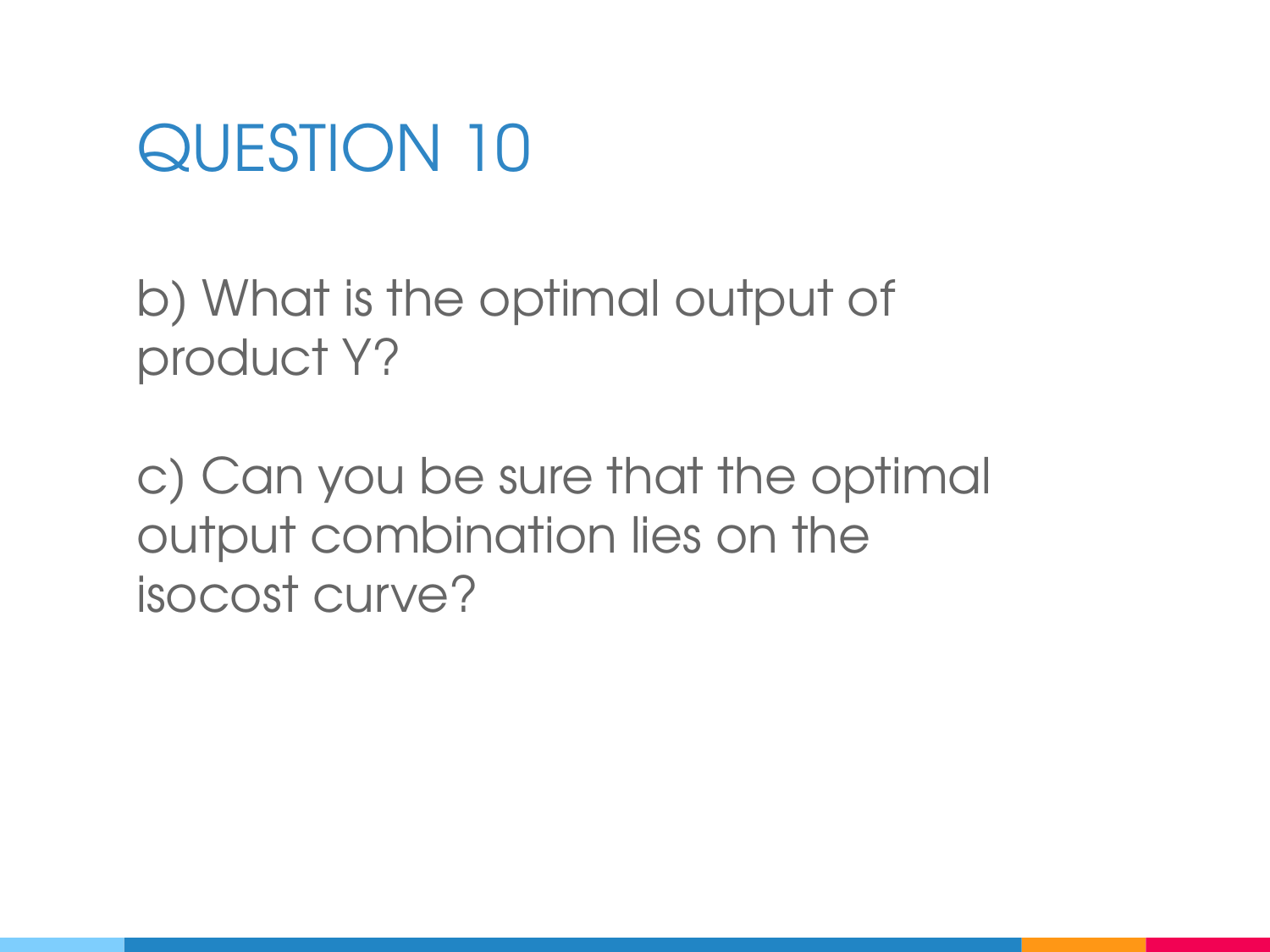

# QUESTION 10
b) What is the optimal output of product Y?

c) Can you be sure that the optimal output combination lies on the isocost curve?